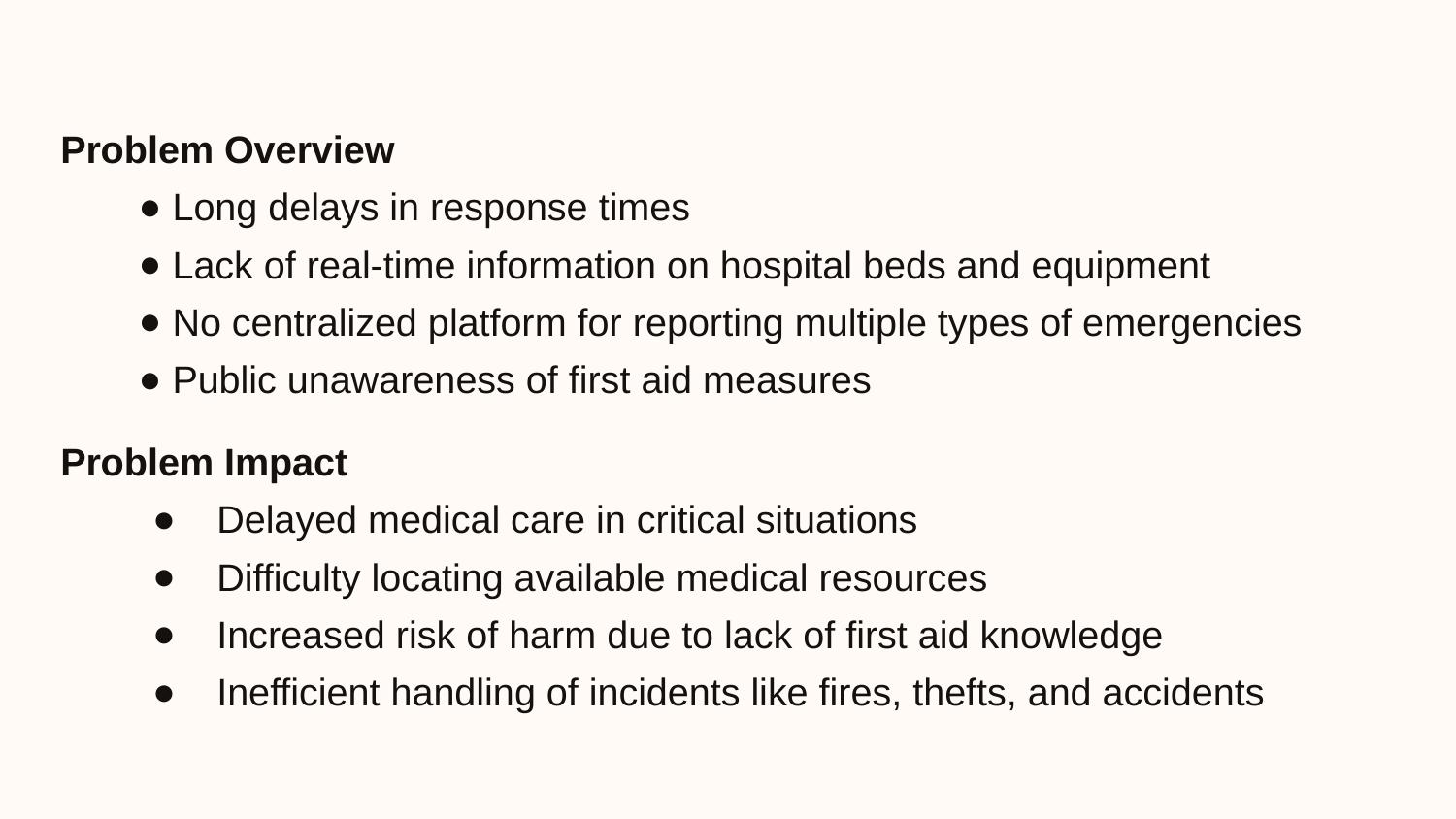

Problem Overview
 Long delays in response times
 Lack of real-time information on hospital beds and equipment
 No centralized platform for reporting multiple types of emergencies
 Public unawareness of first aid measures

Problem Impact
 Delayed medical care in critical situations
 Difficulty locating available medical resources
 Increased risk of harm due to lack of first aid knowledge
 Inefficient handling of incidents like fires, thefts, and accidents